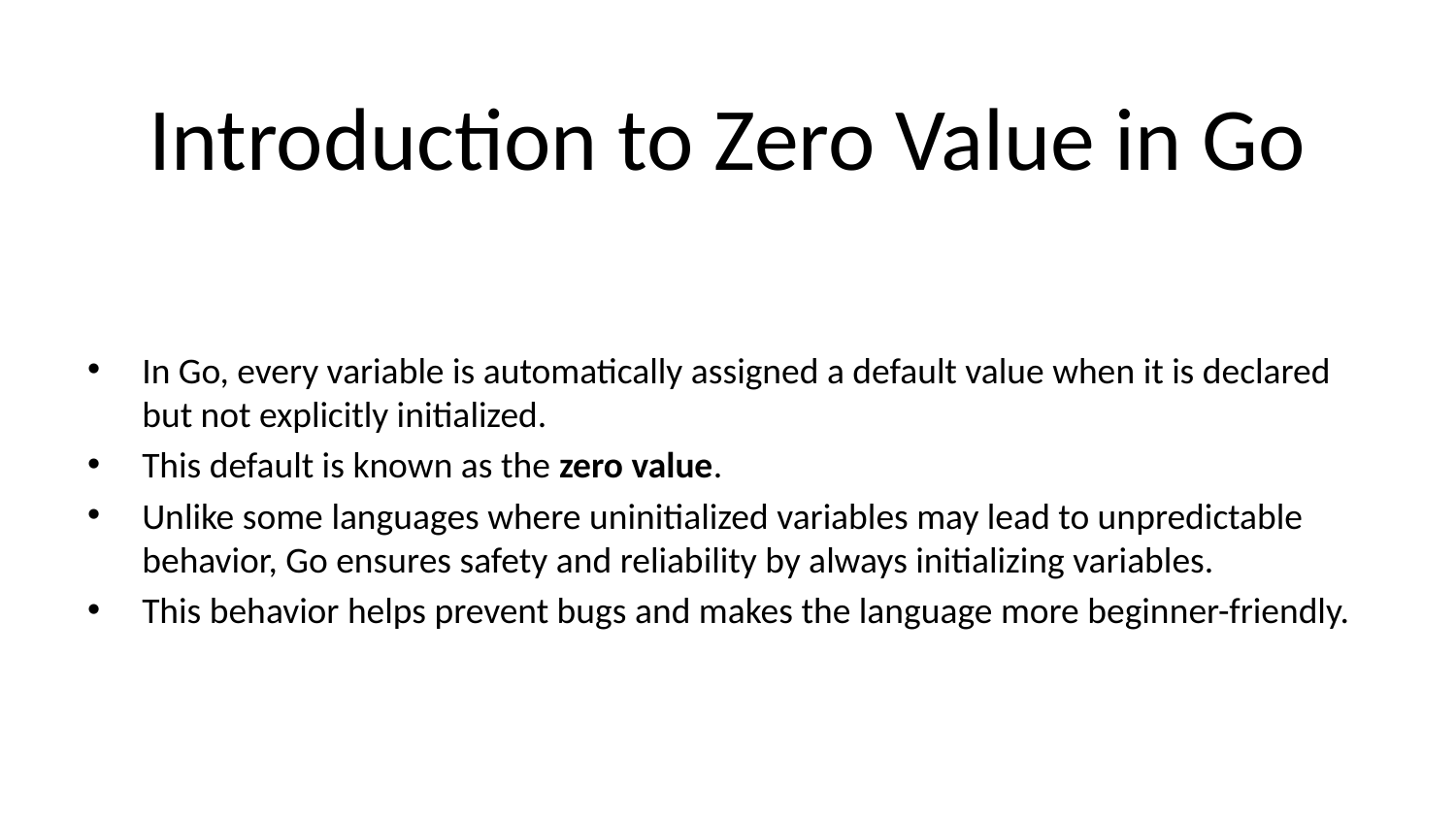

# Introduction to Zero Value in Go

In Go, every variable is automatically assigned a default value when it is declared but not explicitly initialized.
This default is known as the zero value.
Unlike some languages where uninitialized variables may lead to unpredictable behavior, Go ensures safety and reliability by always initializing variables.
This behavior helps prevent bugs and makes the language more beginner-friendly.